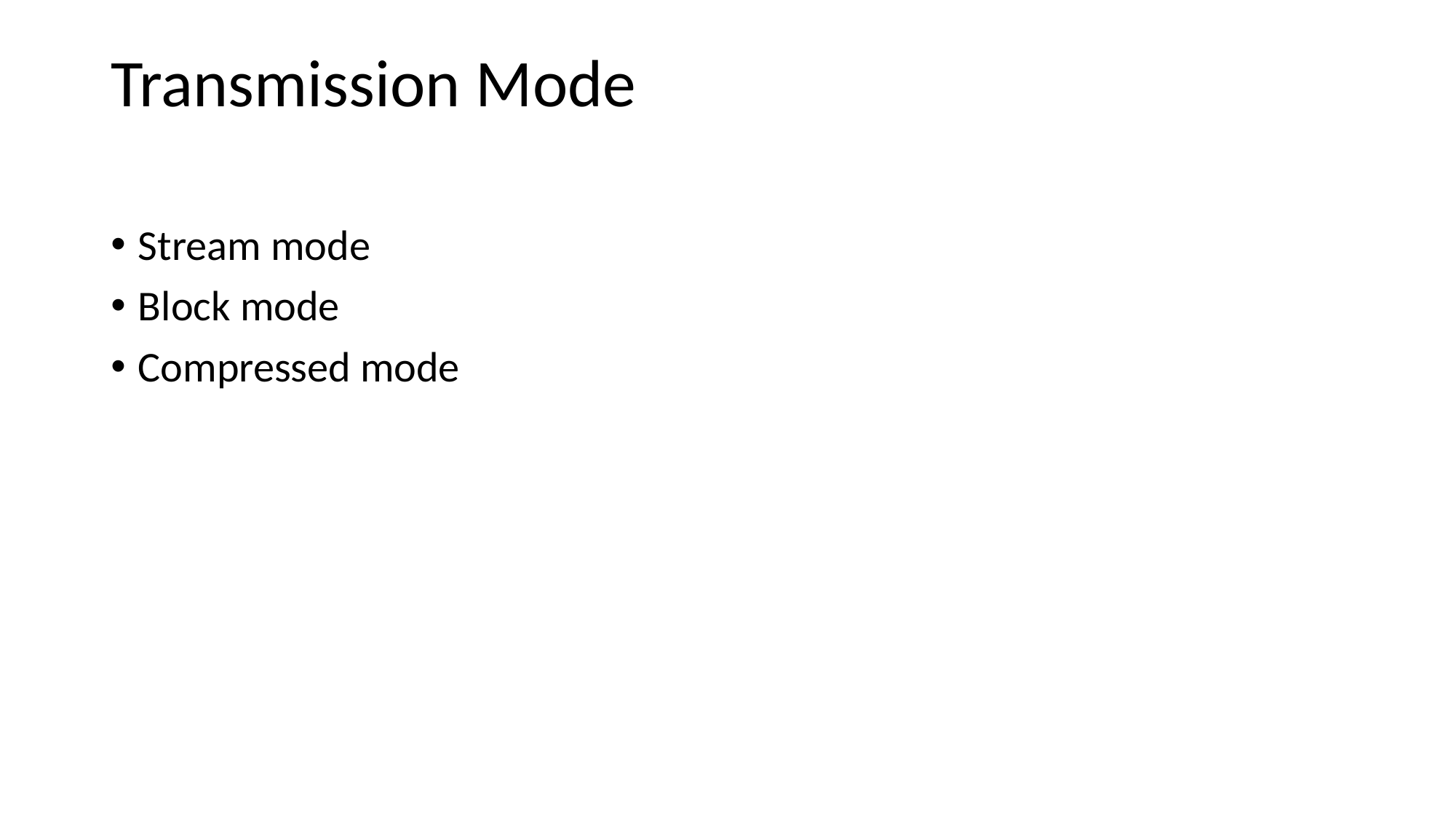

# Transmission Mode
Stream mode
Block mode
Compressed mode